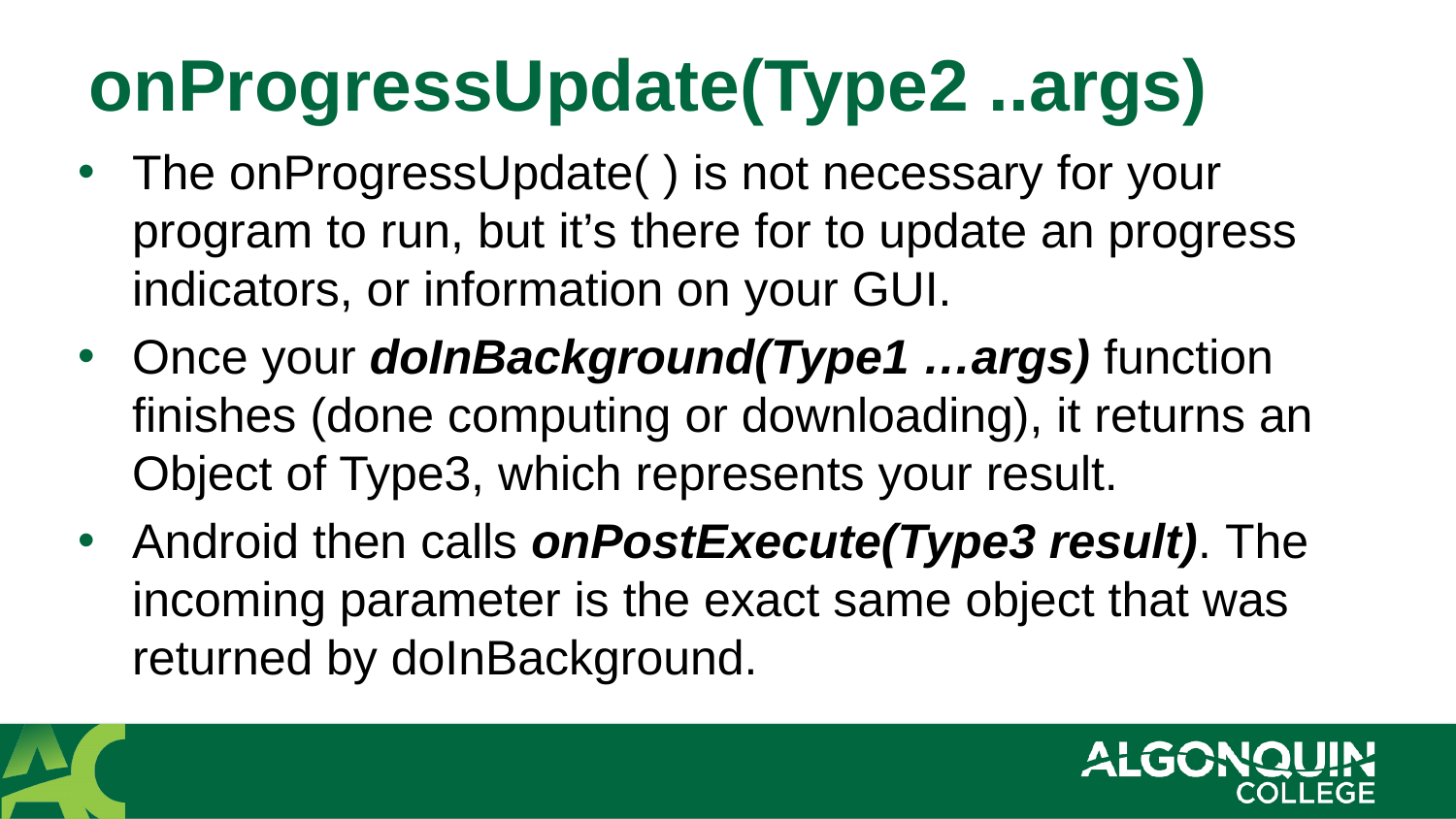

# onProgressUpdate(Type2 ..args)
The onProgressUpdate( ) is not necessary for your program to run, but it’s there for to update an progress indicators, or information on your GUI.
Once your doInBackground(Type1 …args) function finishes (done computing or downloading), it returns an Object of Type3, which represents your result.
Android then calls onPostExecute(Type3 result). The incoming parameter is the exact same object that was returned by doInBackground.